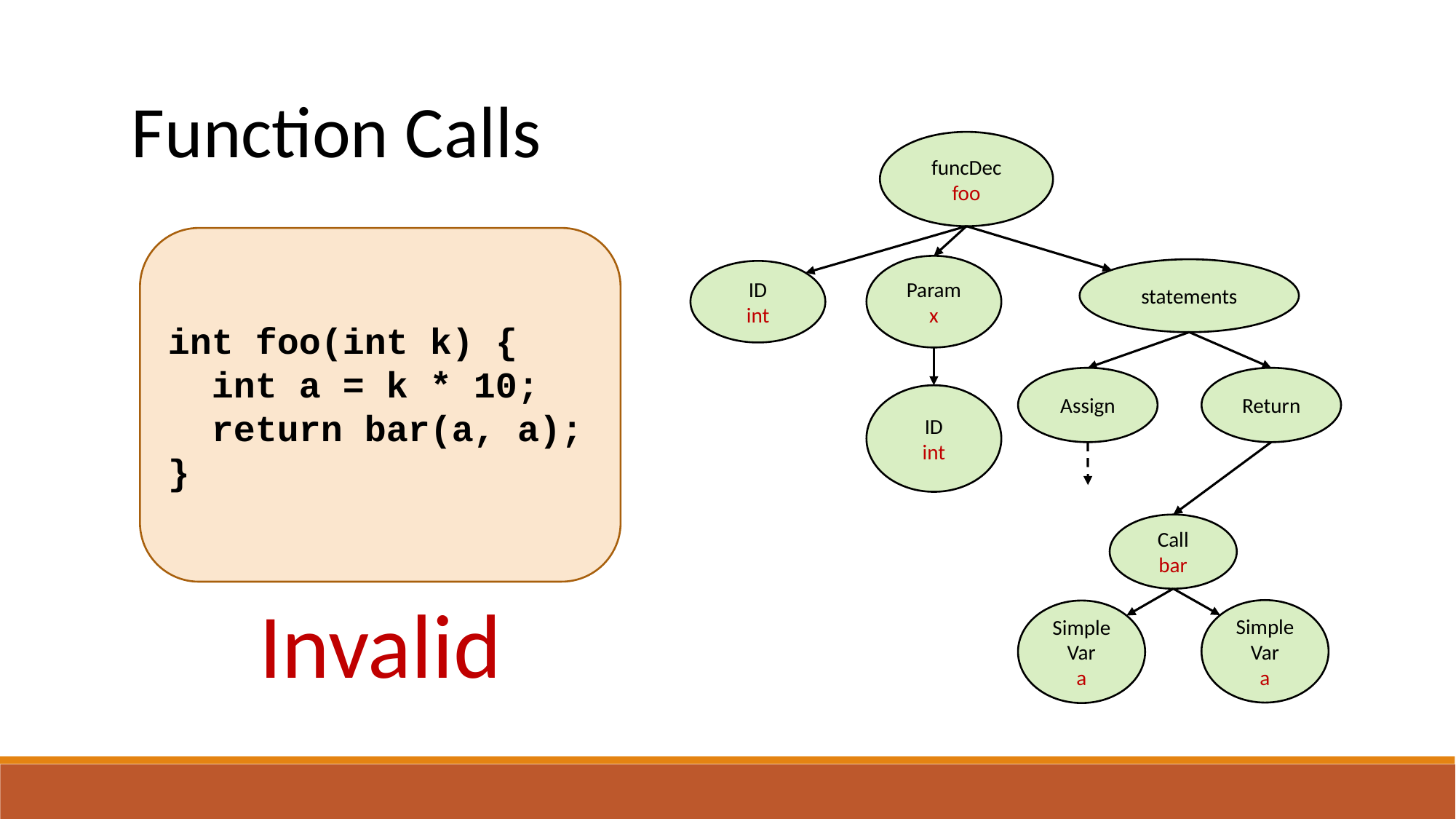

Function Calls
funcDec
foo
int foo(int k) {
  int a = k * 10;
  return bar(a, a);
}

Param
x

statements

ID
int

Assign
Return

ID
int

Call
bar
Invalid
Simple
Var
a
Simple
Var
a